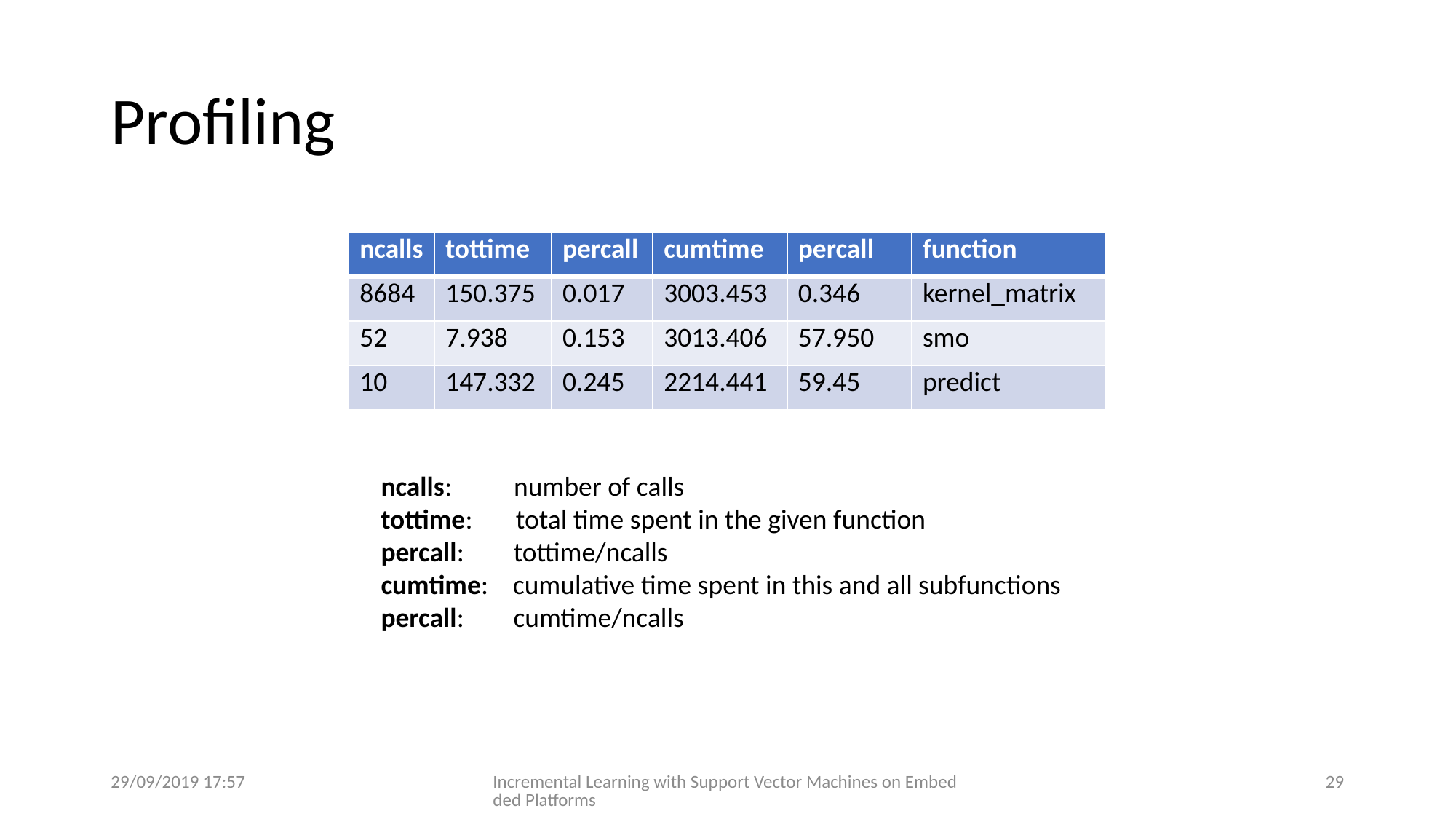

# Profiling
| ncalls | tottime | percall | cumtime | percall | function |
| --- | --- | --- | --- | --- | --- |
| 8684 | 150.375 | 0.017 | 3003.453 | 0.346 | kernel\_matrix |
| 52 | 7.938 | 0.153 | 3013.406 | 57.950 | smo |
| 10 | 147.332 | 0.245 | 2214.441 | 59.45 | predict |
ncalls:          number of calls
tottime:       total time spent in the given function
percall:        tottime/ncalls
cumtime:    cumulative time spent in this and all subfunctions
percall:        cumtime/ncalls
29/09/2019 17:57
Incremental Learning with Support Vector Machines on Embedded Platforms
29